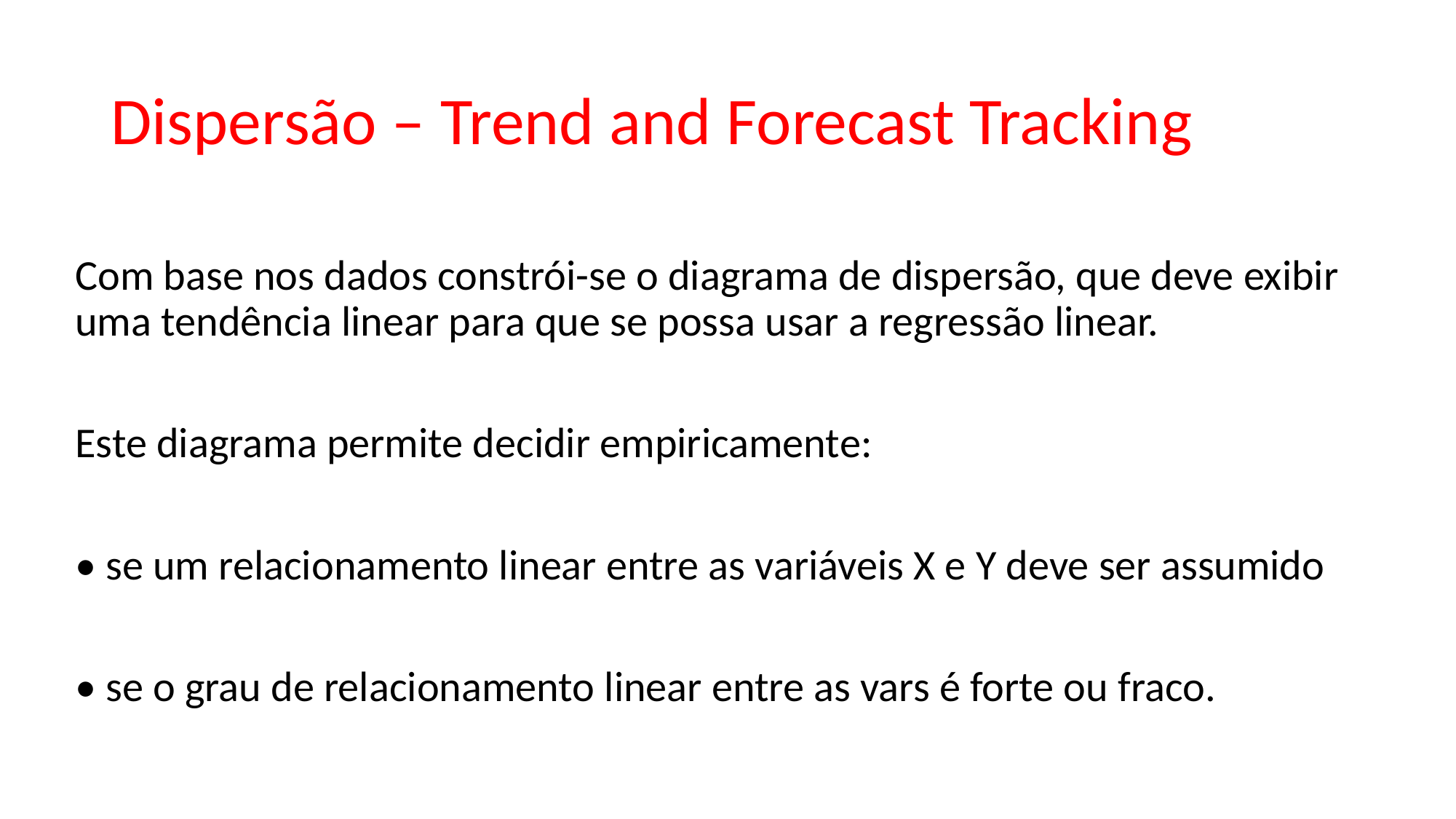

# Dispersão – Trend and Forecast Tracking

Com base nos dados constrói-se o diagrama de dispersão, que deve exibir uma tendência linear para que se possa usar a regressão linear.

Este diagrama permite decidir empiricamente:

• se um relacionamento linear entre as variáveis X e Y deve ser assumido

• se o grau de relacionamento linear entre as vars é forte ou fraco.